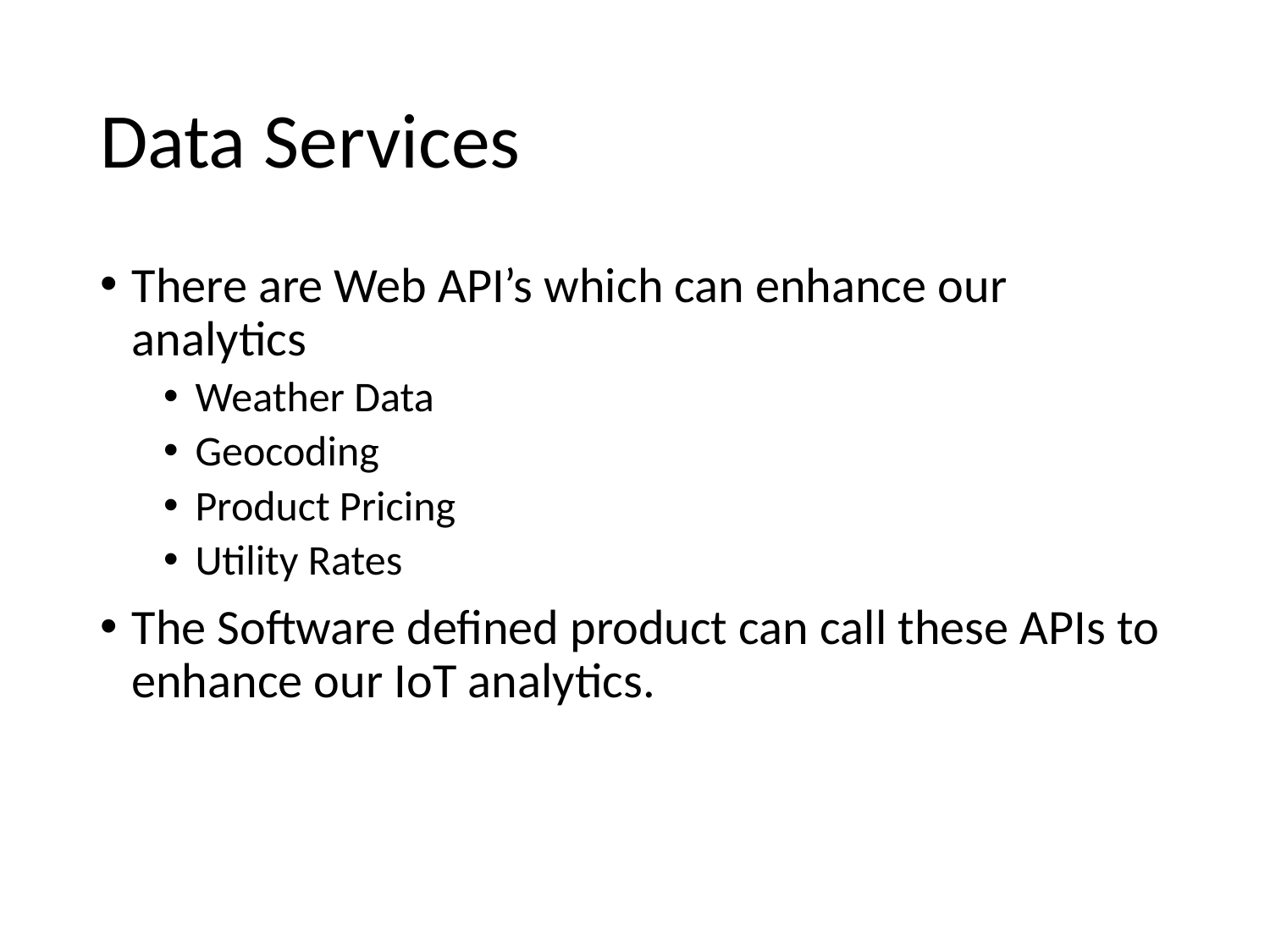

# Data Services
There are Web API’s which can enhance our analytics
Weather Data
Geocoding
Product Pricing
Utility Rates
The Software defined product can call these APIs to enhance our IoT analytics.